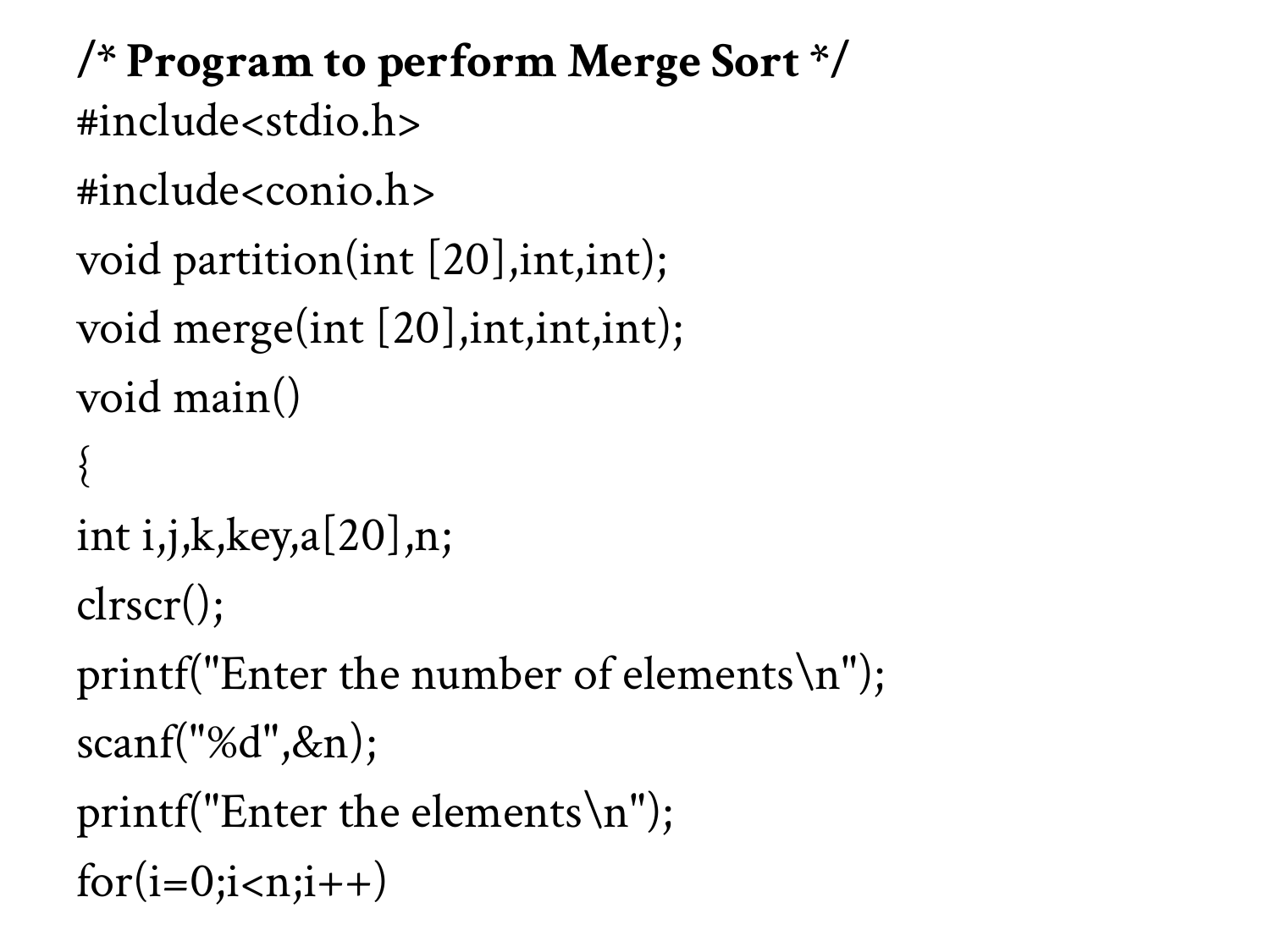

/* Program to perform Merge Sort */
#include<stdio.h>
#include<conio.h>
void partition(int [20],int,int);
void merge(int [20],int,int,int);
void main()
{
int i,j,k,key,a[20],n;
clrscr();
printf("Enter the number of elements\n");
scanf("%d",&n);
printf("Enter the elements\n");
for(i=0;i<n;i++)